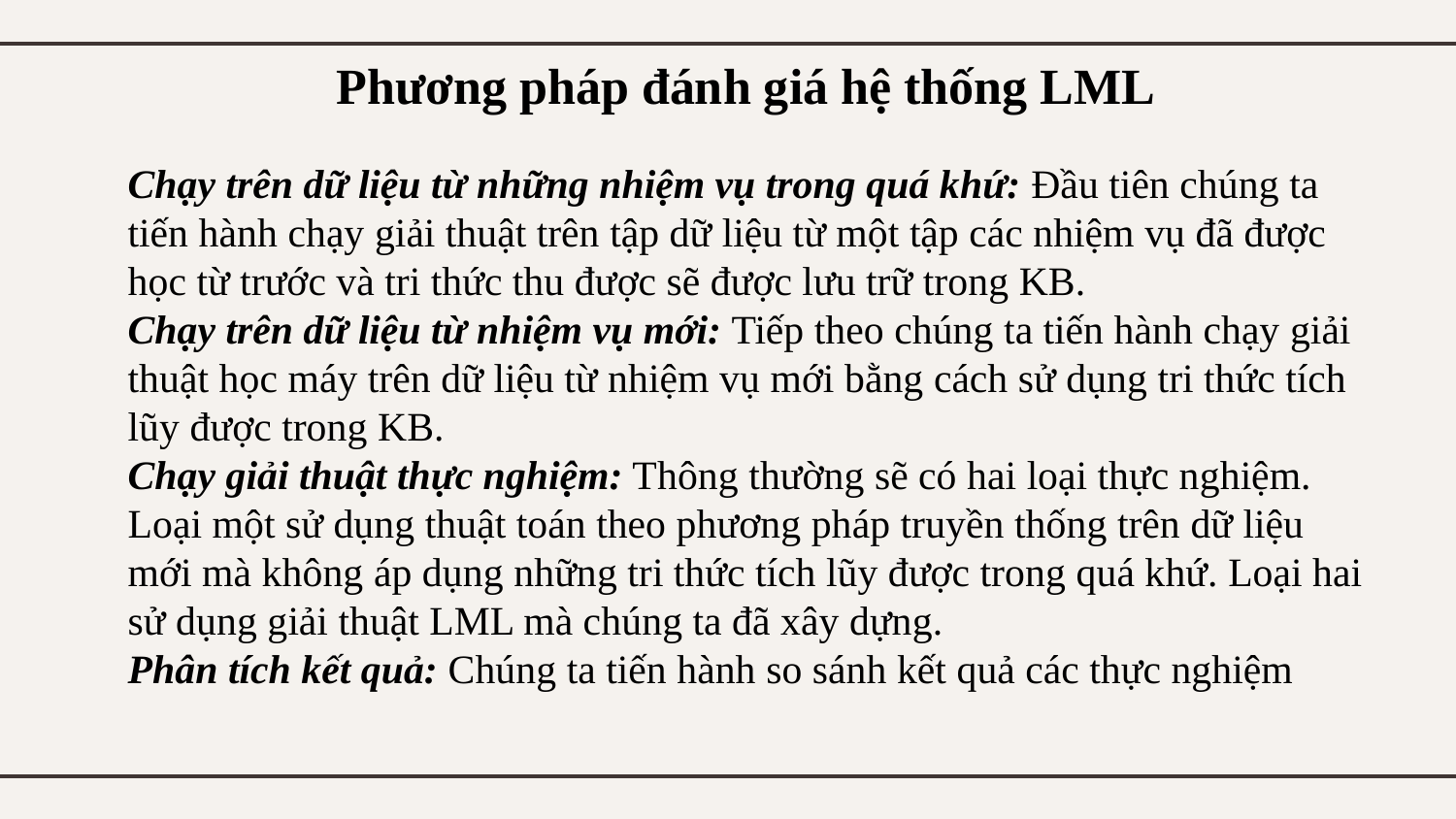

# Phương pháp đánh giá hệ thống LML
Chạy trên dữ liệu từ những nhiệm vụ trong quá khứ: Đầu tiên chúng ta tiến hành chạy giải thuật trên tập dữ liệu từ một tập các nhiệm vụ đã được học từ trước và tri thức thu được sẽ được lưu trữ trong KB.
Chạy trên dữ liệu từ nhiệm vụ mới: Tiếp theo chúng ta tiến hành chạy giải thuật học máy trên dữ liệu từ nhiệm vụ mới bằng cách sử dụng tri thức tích lũy được trong KB.
Chạy giải thuật thực nghiệm: Thông thường sẽ có hai loại thực nghiệm. Loại một sử dụng thuật toán theo phương pháp truyền thống trên dữ liệu mới mà không áp dụng những tri thức tích lũy được trong quá khứ. Loại hai sử dụng giải thuật LML mà chúng ta đã xây dựng.
Phân tích kết quả: Chúng ta tiến hành so sánh kết quả các thực nghiệm